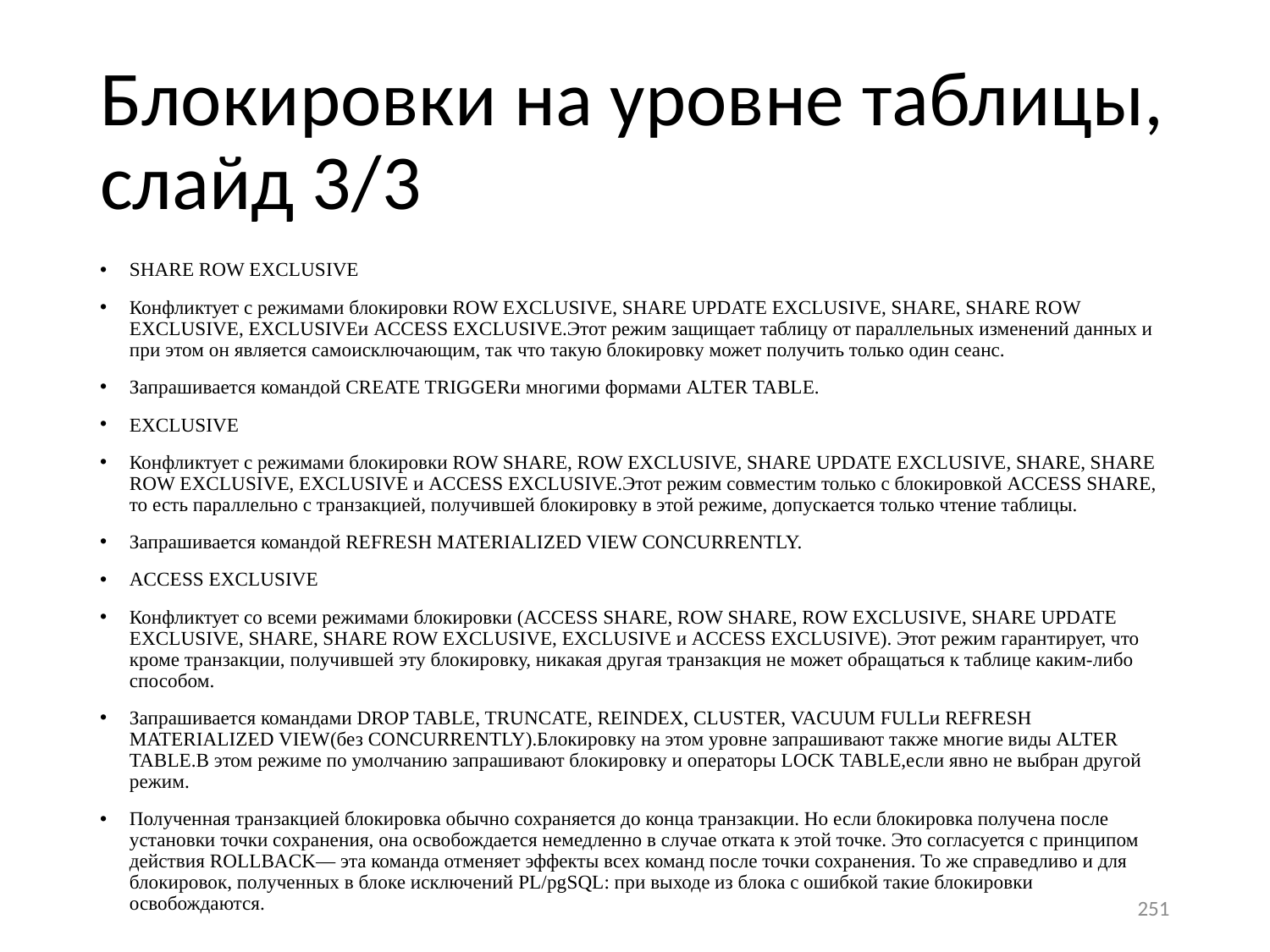

# Блокировки на уровне таблицы, слайд 3/3
SHARE ROW EXCLUSIVE
Конфликтует с режимами блокировки row exclusive, share update exclusive, share, share row exclusive, exclusiveи access exclusive.Этот режим защищает таблицу от параллельных изменений данных и при этом он является самоисключающим, так что такую блокировку может получить только один сеанс.
Запрашивается командой create triggerи многими формами alter table.
EXCLUSIVE
Конфликтует с режимами блокировки row share, row exclusive, share update exclusive, share, share row exclusive, exclusive и access exclusive.Этот режим совместим только с блокировкой ACCESS SHARE, то есть параллельно с транзакцией, получившей блокировку в этой режиме, допускается только чтение таблицы.
Запрашивается командой refresh materialized view concurrently.
ACCESS EXCLUSIVE
Конфликтует со всеми режимами блокировки (access share, row share, row exclusive, share UPDATE EXCLUSIVE, SHARE, SHARE ROW EXCLUSIVE, EXCLUSIVE и ACCESS EXCLUSIVE). Этот режим гарантирует, что кроме транзакции, получившей эту блокировку, никакая другая транзакция не может обращаться к таблице каким-либо способом.
Запрашивается командами drop table, truncate, reindex, cluster, vacuum fullи refresh materialized view(без concurrently).Блокировку на этом уровне запрашивают также многие виды alter table.В этом режиме по умолчанию запрашивают блокировку и операторы lock table,если явно не выбран другой режим.
Полученная транзакцией блокировка обычно сохраняется до конца транзакции. Но если блокировка получена после установки точки сохранения, она освобождается немедленно в случае отката к этой точке. Это согласуется с принципом действия rollback— эта команда отменяет эффекты всех команд после точки сохранения. То же справедливо и для блокировок, полученных в блоке исключений PL/pgSQL: при выходе из блока с ошибкой такие блокировки освобождаются.
251